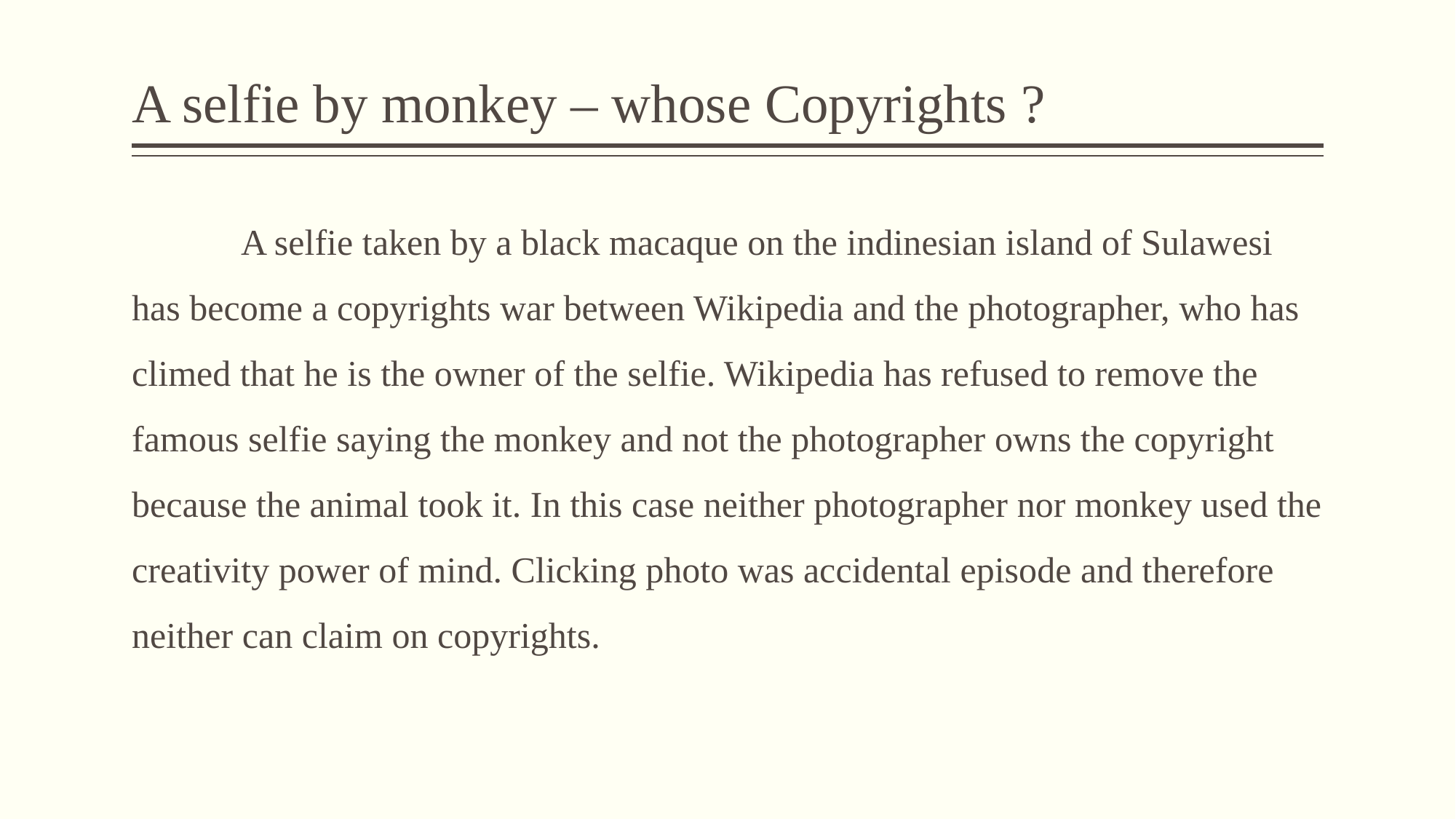

# A selfie by monkey – whose Copyrights ?
	A selfie taken by a black macaque on the indinesian island of Sulawesi has become a copyrights war between Wikipedia and the photographer, who has climed that he is the owner of the selfie. Wikipedia has refused to remove the famous selfie saying the monkey and not the photographer owns the copyright because the animal took it. In this case neither photographer nor monkey used the creativity power of mind. Clicking photo was accidental episode and therefore neither can claim on copyrights.